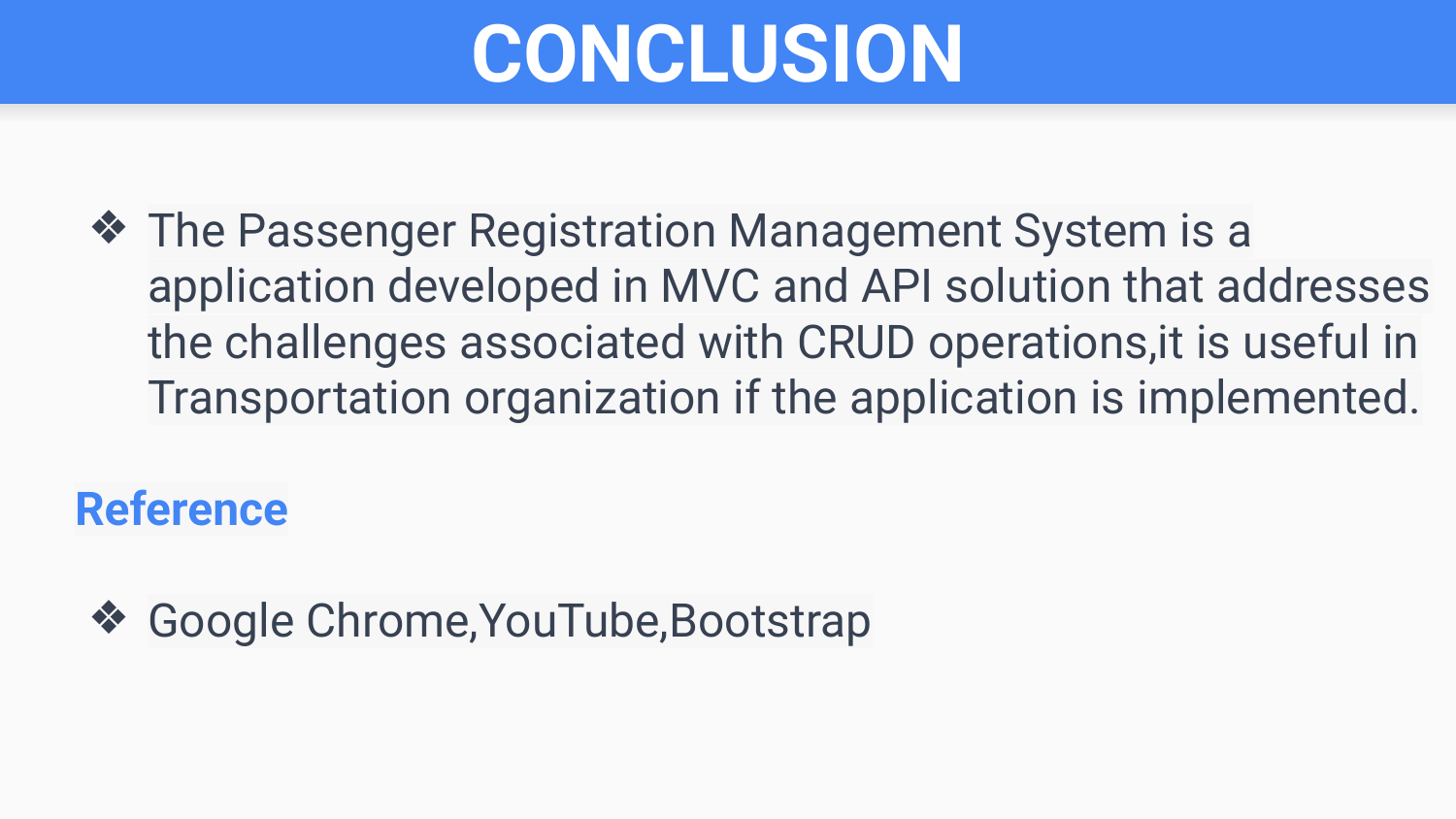

# CONCLUSION
The Passenger Registration Management System is a application developed in MVC and API solution that addresses the challenges associated with CRUD operations,it is useful in Transportation organization if the application is implemented.

Reference

Google Chrome,YouTube,Bootstrap